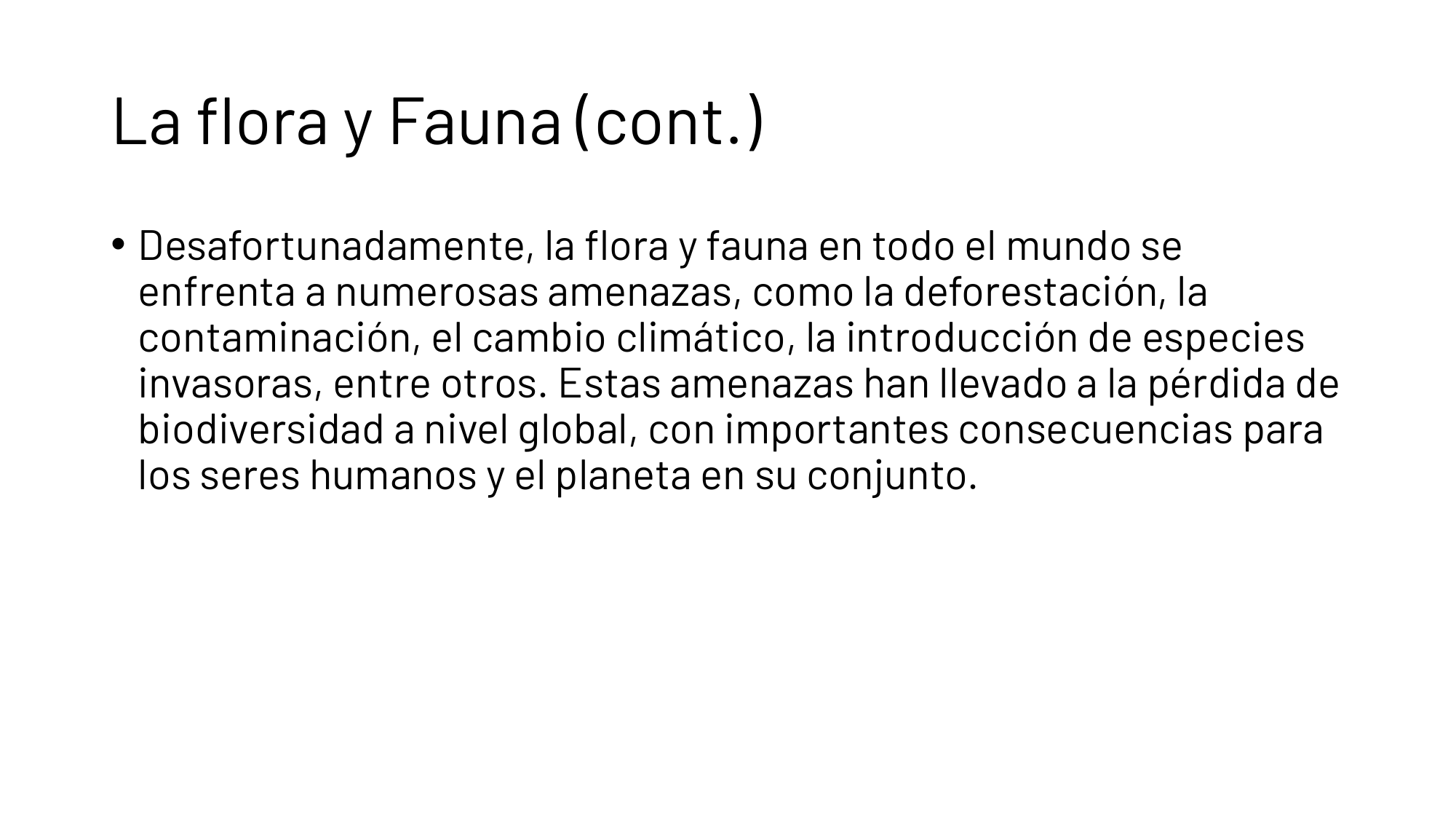

# La flora y Fauna (cont.)
Desafortunadamente, la flora y fauna en todo el mundo se enfrenta a numerosas amenazas, como la deforestación, la contaminación, el cambio climático, la introducción de especies invasoras, entre otros. Estas amenazas han llevado a la pérdida de biodiversidad a nivel global, con importantes consecuencias para los seres humanos y el planeta en su conjunto.